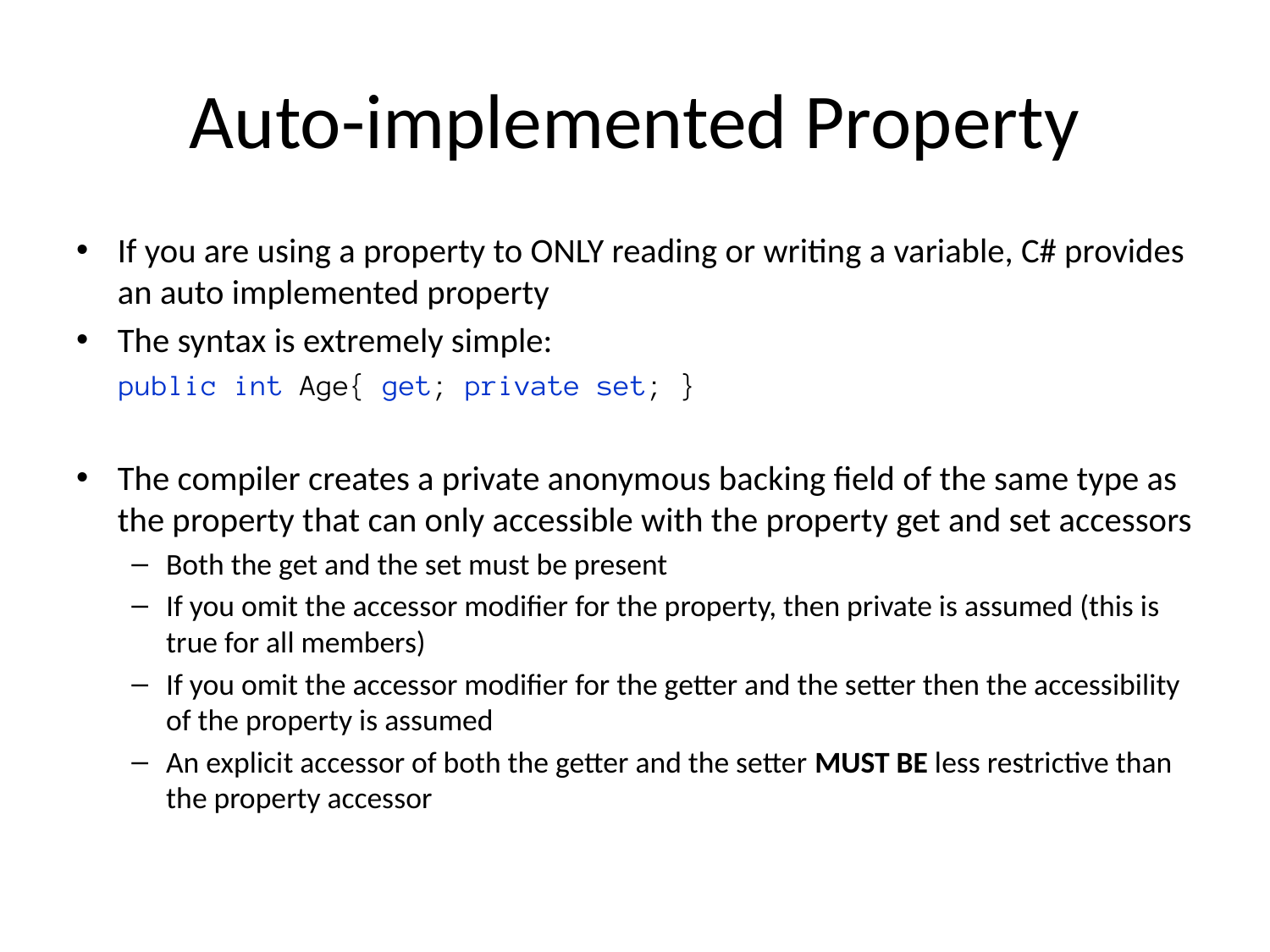

# Auto-implemented Property
If you are using a property to ONLY reading or writing a variable, C# provides an auto implemented property
The syntax is extremely simple:
public int Age{ get; private set; }

The compiler creates a private anonymous backing field of the same type as the property that can only accessible with the property get and set accessors
Both the get and the set must be present
If you omit the accessor modifier for the property, then private is assumed (this is true for all members)
If you omit the accessor modifier for the getter and the setter then the accessibility of the property is assumed
An explicit accessor of both the getter and the setter MUST BE less restrictive than the property accessor